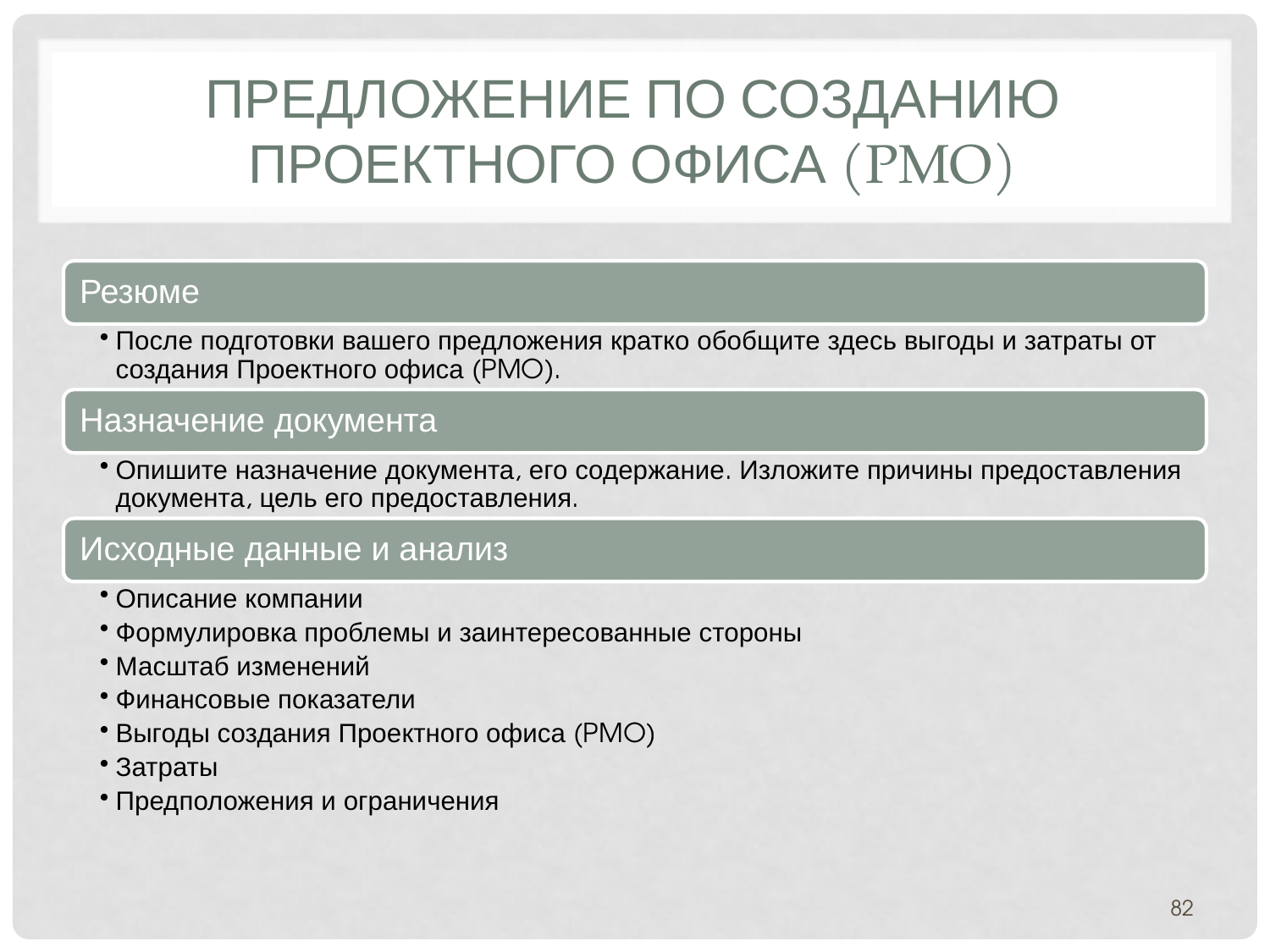

# ПРЕДЛОЖЕНИЕ ПО СОЗДАНИЮ ПРОЕКТНОГО ОФИСА (PMO)
Резюме
После подготовки вашего предложения кратко обобщите здесь выгоды и затраты от создания Проектного офиса (PMO).
Назначение документа
Опишите назначение документа, его содержание. Изложите причины предоставления документа, цель его предоставления.
Исходные данные и анализ
Описание компании
Формулировка проблемы и заинтересованные стороны
Масштаб изменений
Финансовые показатели
Выгоды создания Проектного офиса (PMO)
Затраты
Предположения и ограничения
82